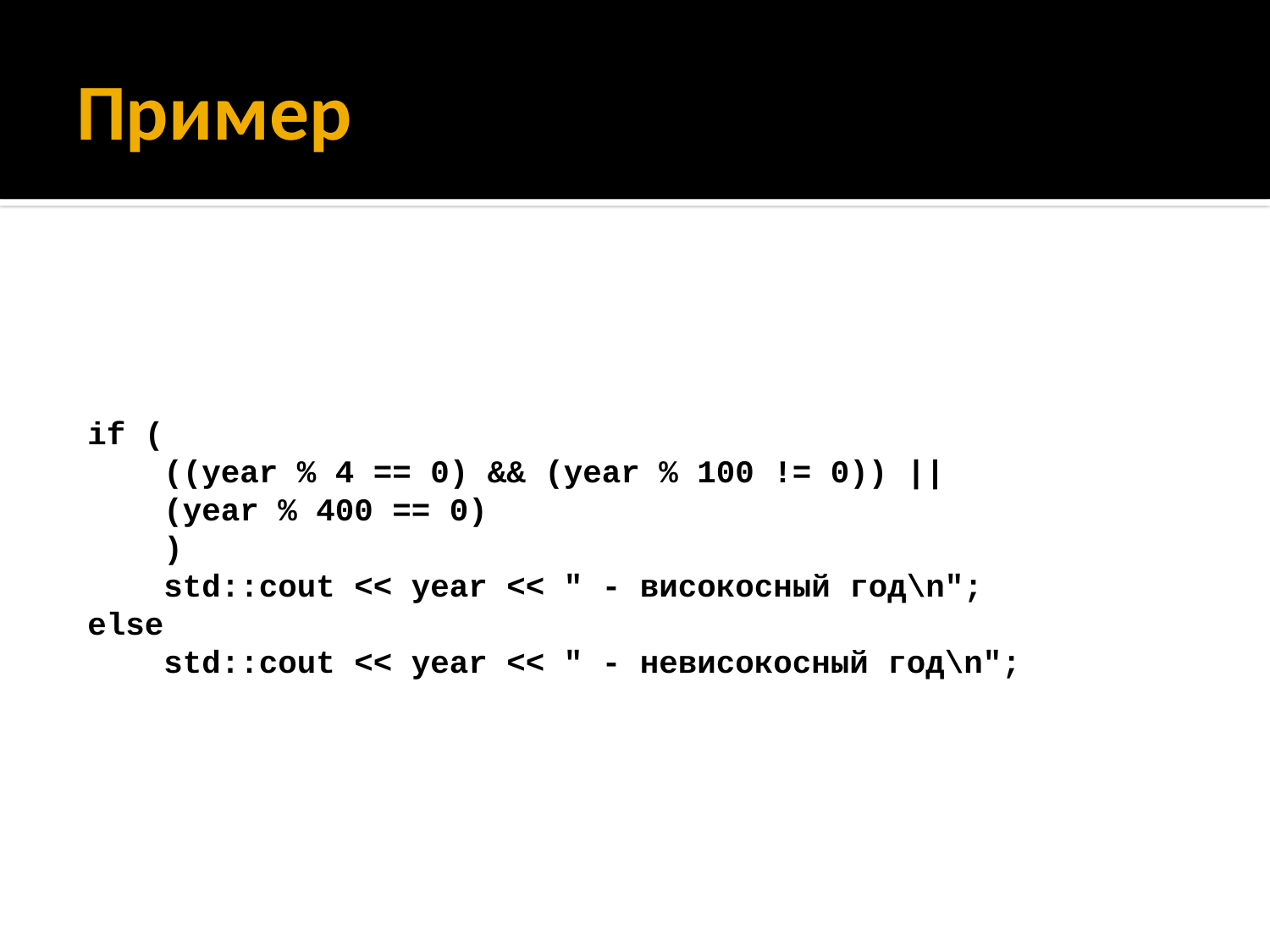

# Пример
if (
    ((year % 4 == 0) && (year % 100 != 0)) ||
    (year % 400 == 0)
    )
    std::cout << year << " - високосный год\n";
else
    std::cout << year << " - невисокосный год\n";